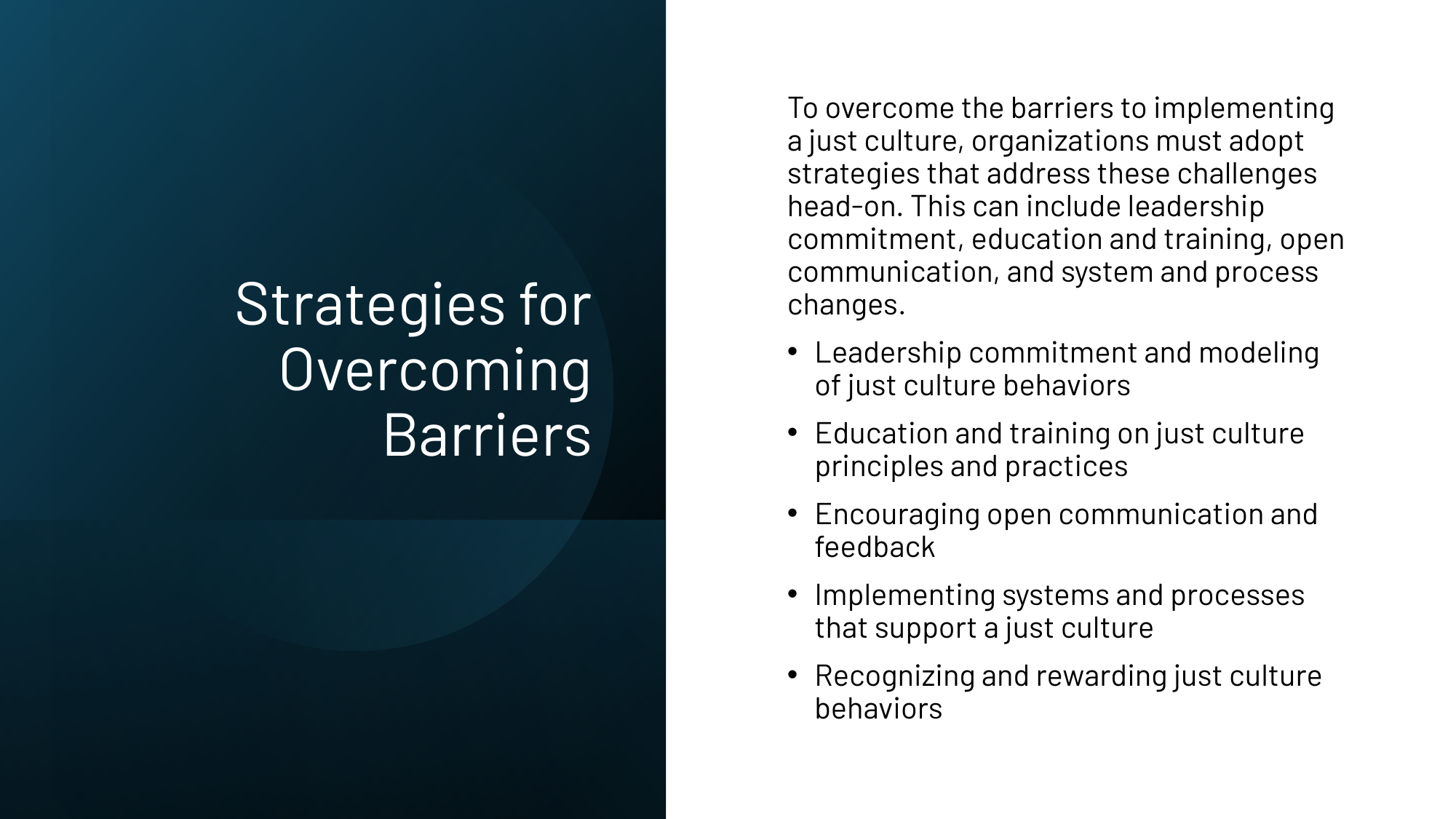

# Strategies for Overcoming Barriers

To overcome the barriers to implementing a just culture, organizations must adopt strategies that address these challenges head-on. This can include leadership commitment, education and training, open communication, and system and process changes.
Leadership commitment and modeling of just culture behaviors
Education and training on just culture principles and practices
Encouraging open communication and feedback
Implementing systems and processes that support a just culture
Recognizing and rewarding just culture behaviors